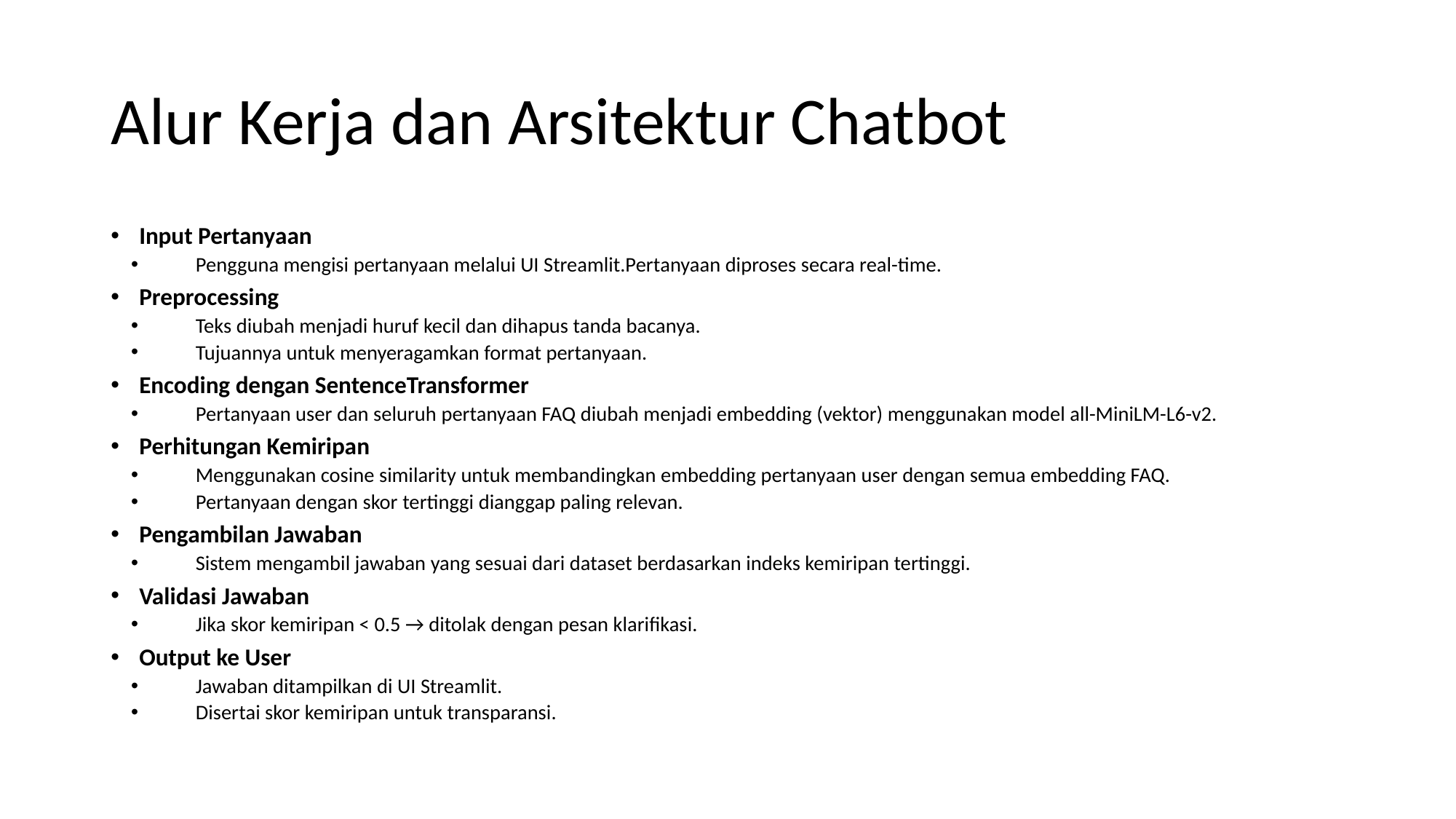

# Alur Kerja dan Arsitektur Chatbot
Input Pertanyaan
Pengguna mengisi pertanyaan melalui UI Streamlit.Pertanyaan diproses secara real-time.
Preprocessing
Teks diubah menjadi huruf kecil dan dihapus tanda bacanya.
Tujuannya untuk menyeragamkan format pertanyaan.
Encoding dengan SentenceTransformer
Pertanyaan user dan seluruh pertanyaan FAQ diubah menjadi embedding (vektor) menggunakan model all-MiniLM-L6-v2.
Perhitungan Kemiripan
Menggunakan cosine similarity untuk membandingkan embedding pertanyaan user dengan semua embedding FAQ.
Pertanyaan dengan skor tertinggi dianggap paling relevan.
Pengambilan Jawaban
Sistem mengambil jawaban yang sesuai dari dataset berdasarkan indeks kemiripan tertinggi.
Validasi Jawaban
Jika skor kemiripan < 0.5 → ditolak dengan pesan klarifikasi.
Output ke User
Jawaban ditampilkan di UI Streamlit.
Disertai skor kemiripan untuk transparansi.